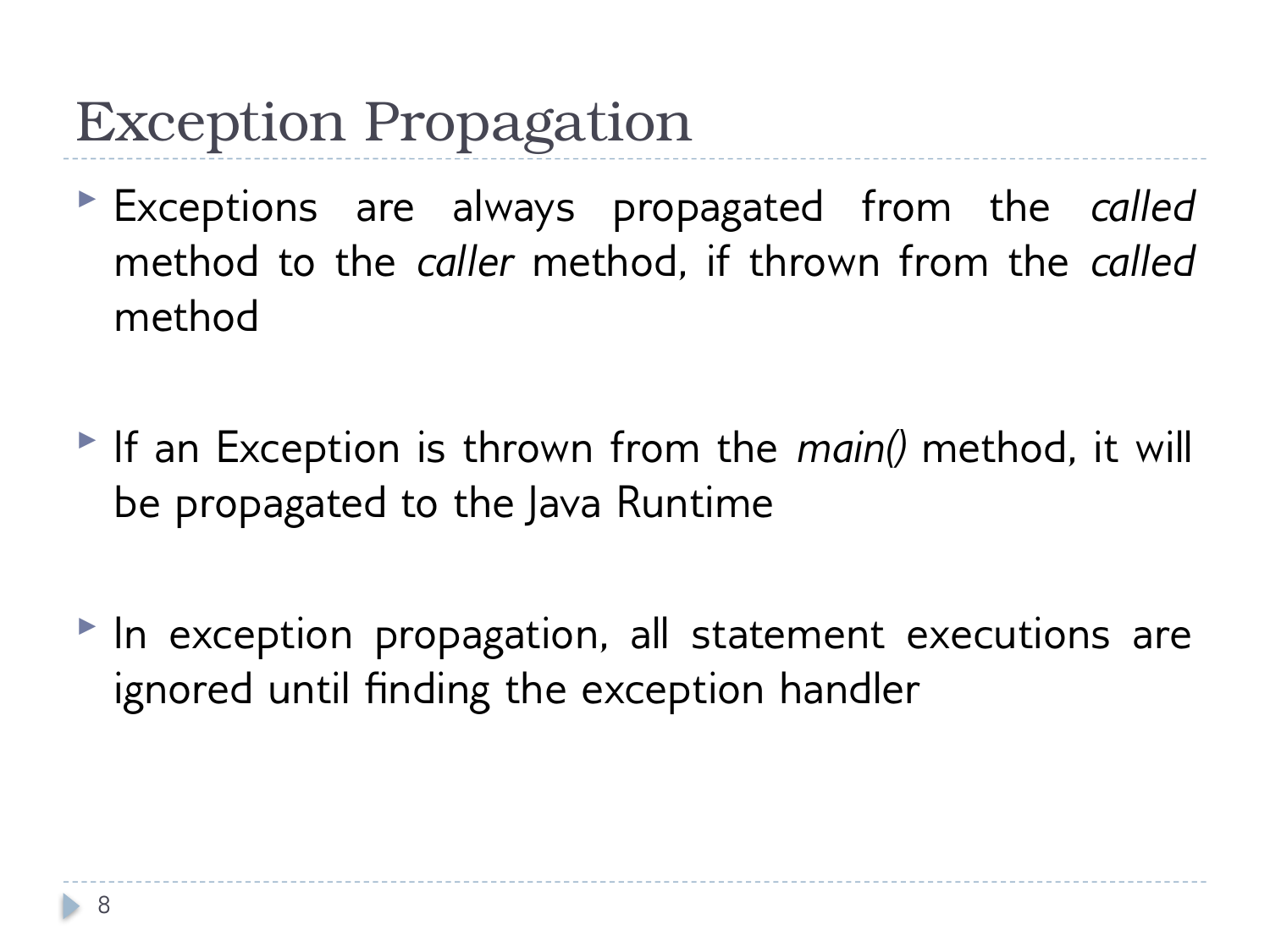

# Exception Propagation
Exceptions are always propagated from the called method to the caller method, if thrown from the called method

If an Exception is thrown from the main() method, it will be propagated to the Java Runtime

In exception propagation, all statement executions are ignored until finding the exception handler
8